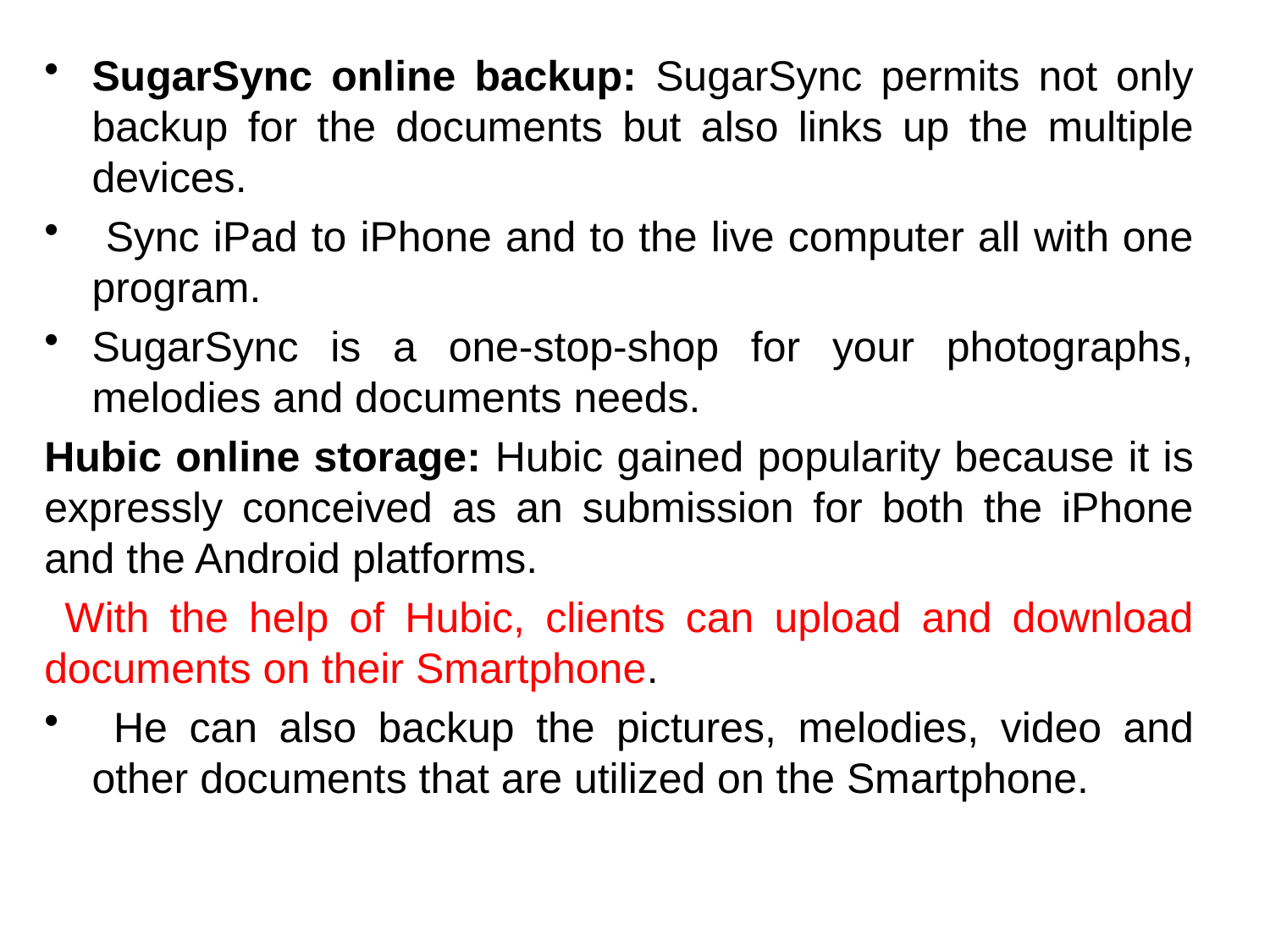

SugarSync online backup: SugarSync permits not only backup for the documents but also links up the multiple devices.
 Sync iPad to iPhone and to the live computer all with one program.
SugarSync is a one-stop-shop for your photographs, melodies and documents needs.
Hubic online storage: Hubic gained popularity because it is expressly conceived as an submission for both the iPhone and the Android platforms.
 With the help of Hubic, clients can upload and download documents on their Smartphone.
 He can also backup the pictures, melodies, video and other documents that are utilized on the Smartphone.